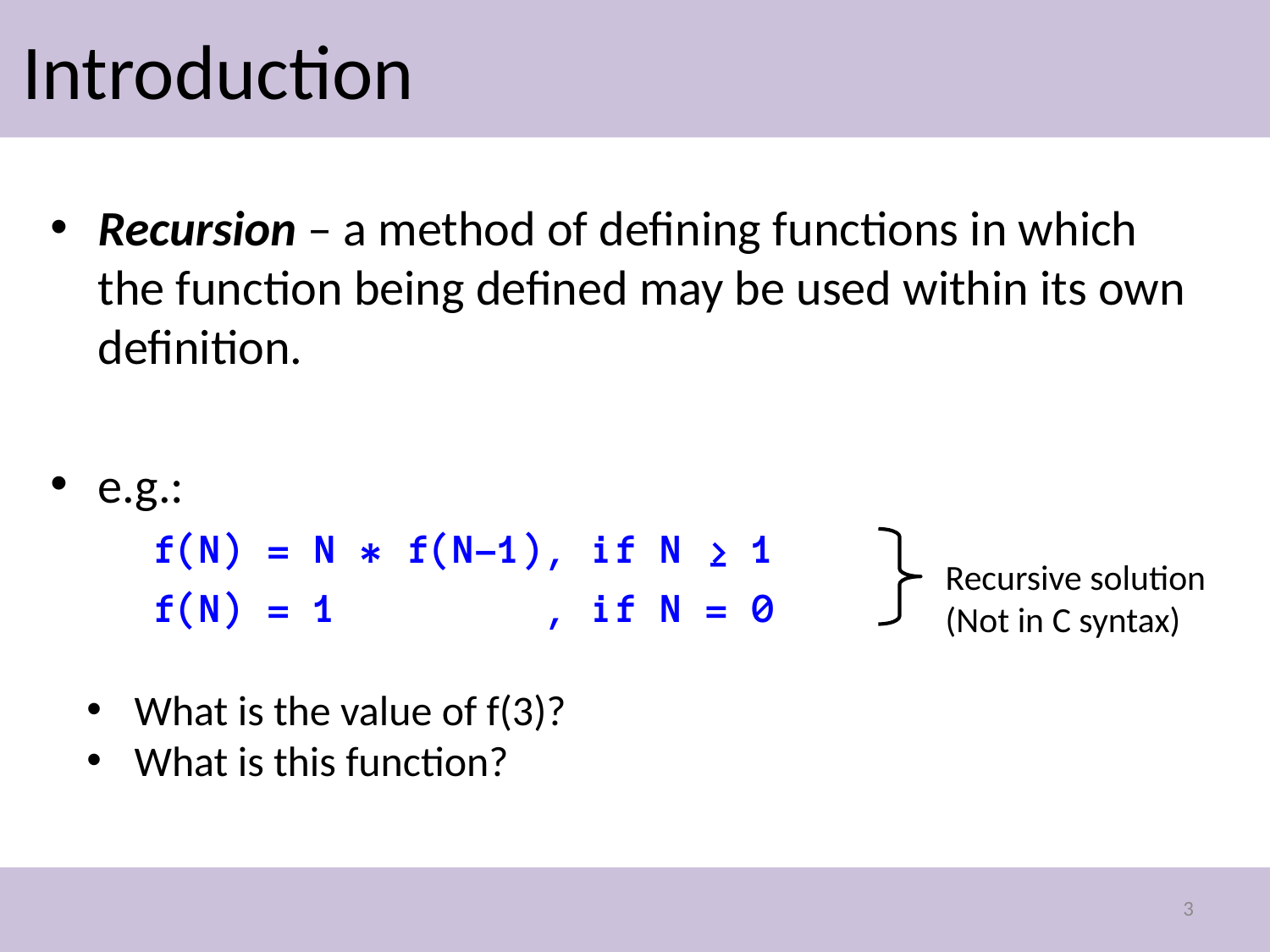

# Introduction
Recursion – a method of defining functions in which the function being defined may be used within its own definition.

e.g.:
	f(N) = N * f(N-1), if N ≥ 1
	f(N) = 1         , if N = 0

Recursive solution
(Not in C syntax)
What is the value of f(3)?
What is this function?
3